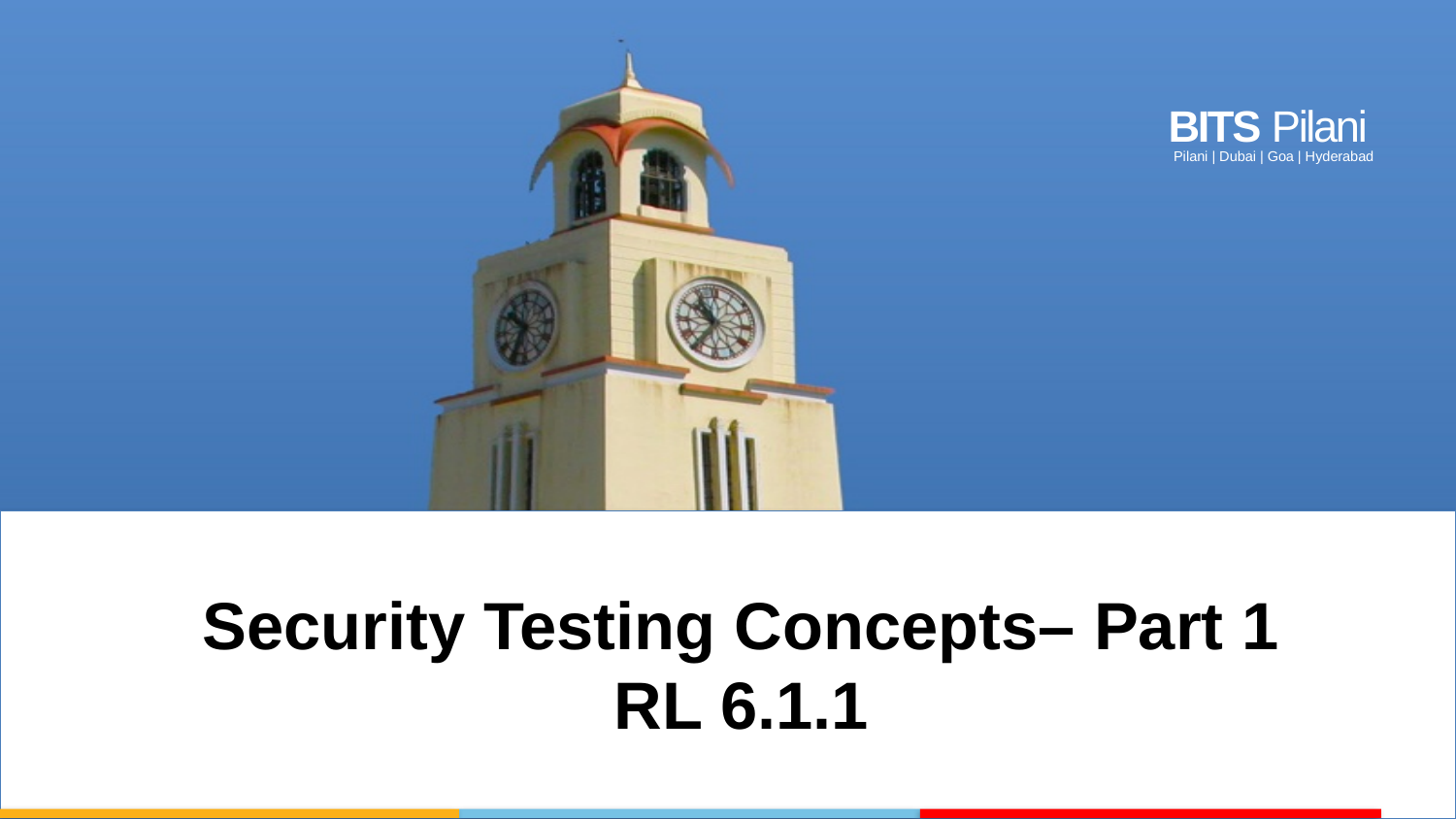

Security Testing Concepts– Part 1
RL 6.1.1